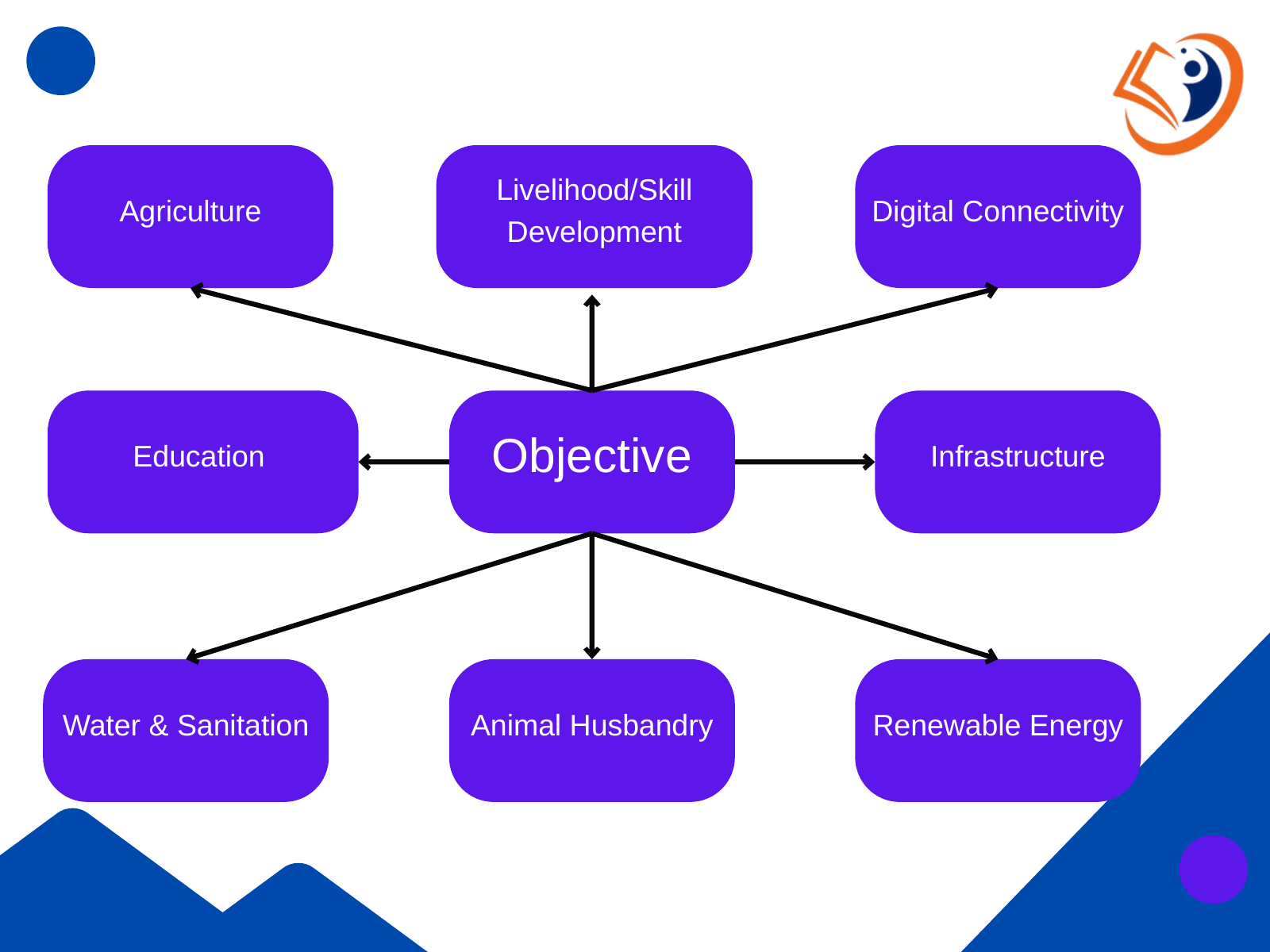

Agriculture

Livelihood/Skill Development

Digital Connectivity

Education

Objective

Infrastructure

Water & Sanitation

Animal Husbandry

Renewable Energy